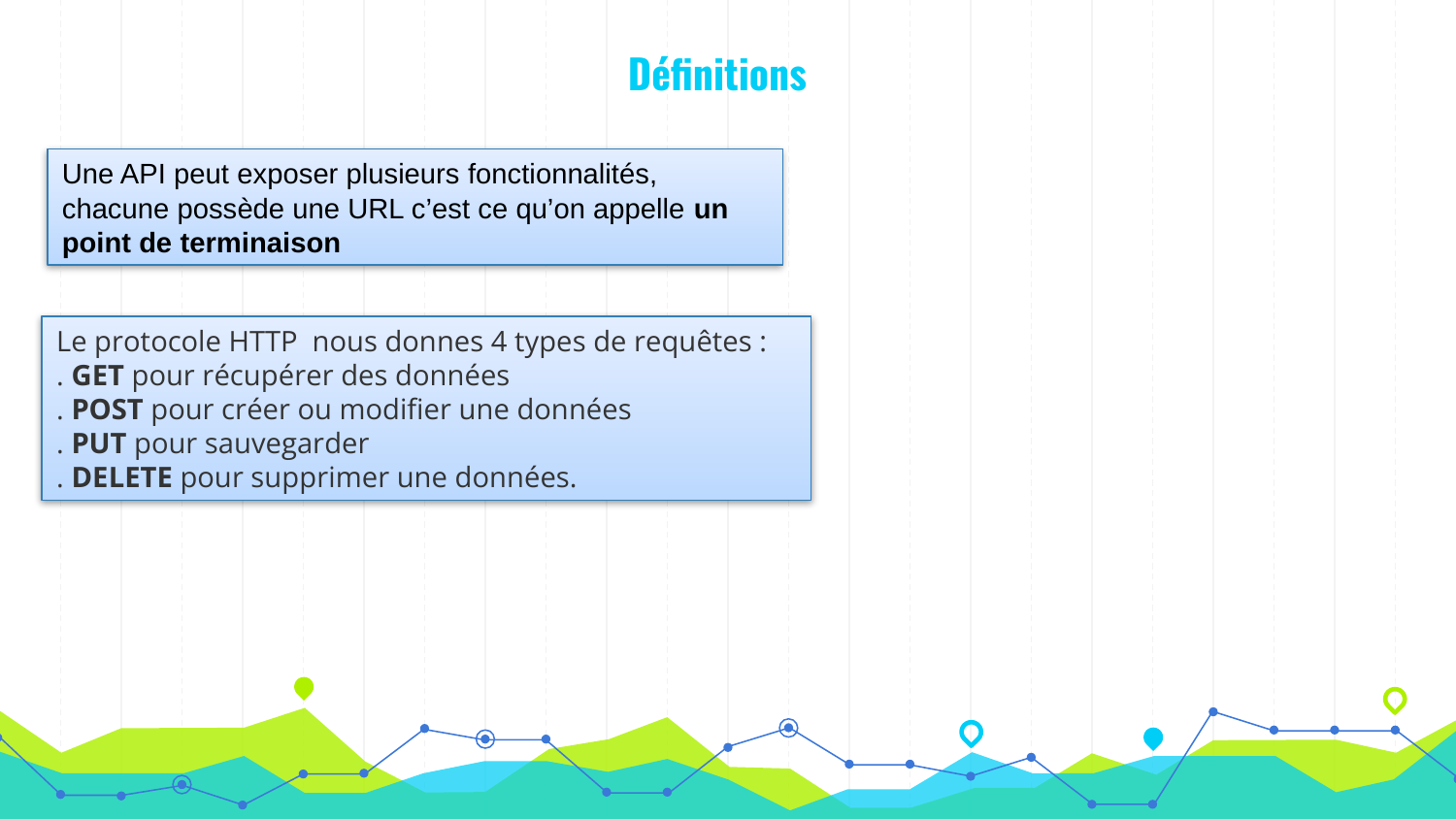

# Définitions

Une API peut exposer plusieurs fonctionnalités, chacune possède une URL c’est ce qu’on appelle un point de terminaison
Le protocole HTTP  nous donnes 4 types de requêtes :
. GET pour récupérer des données
. POST pour créer ou modifier une données
. PUT pour sauvegarder
. DELETE pour supprimer une données.